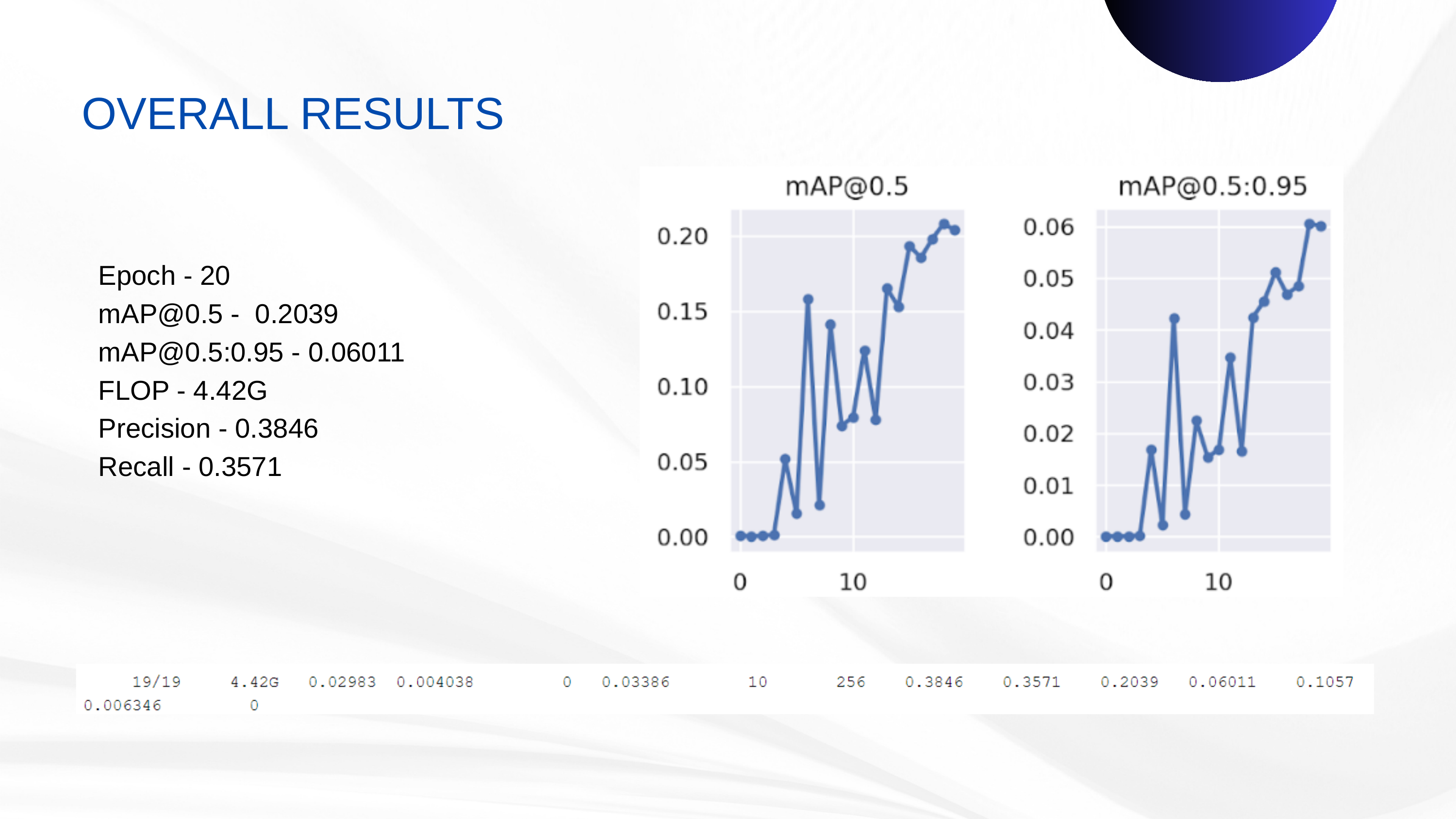

OVERALL RESULTS

Epoch - 20
mAP@0.5 -  0.2039
mAP@0.5:0.95 - 0.06011
FLOP - 4.42G
Precision - 0.3846
Recall - 0.3571